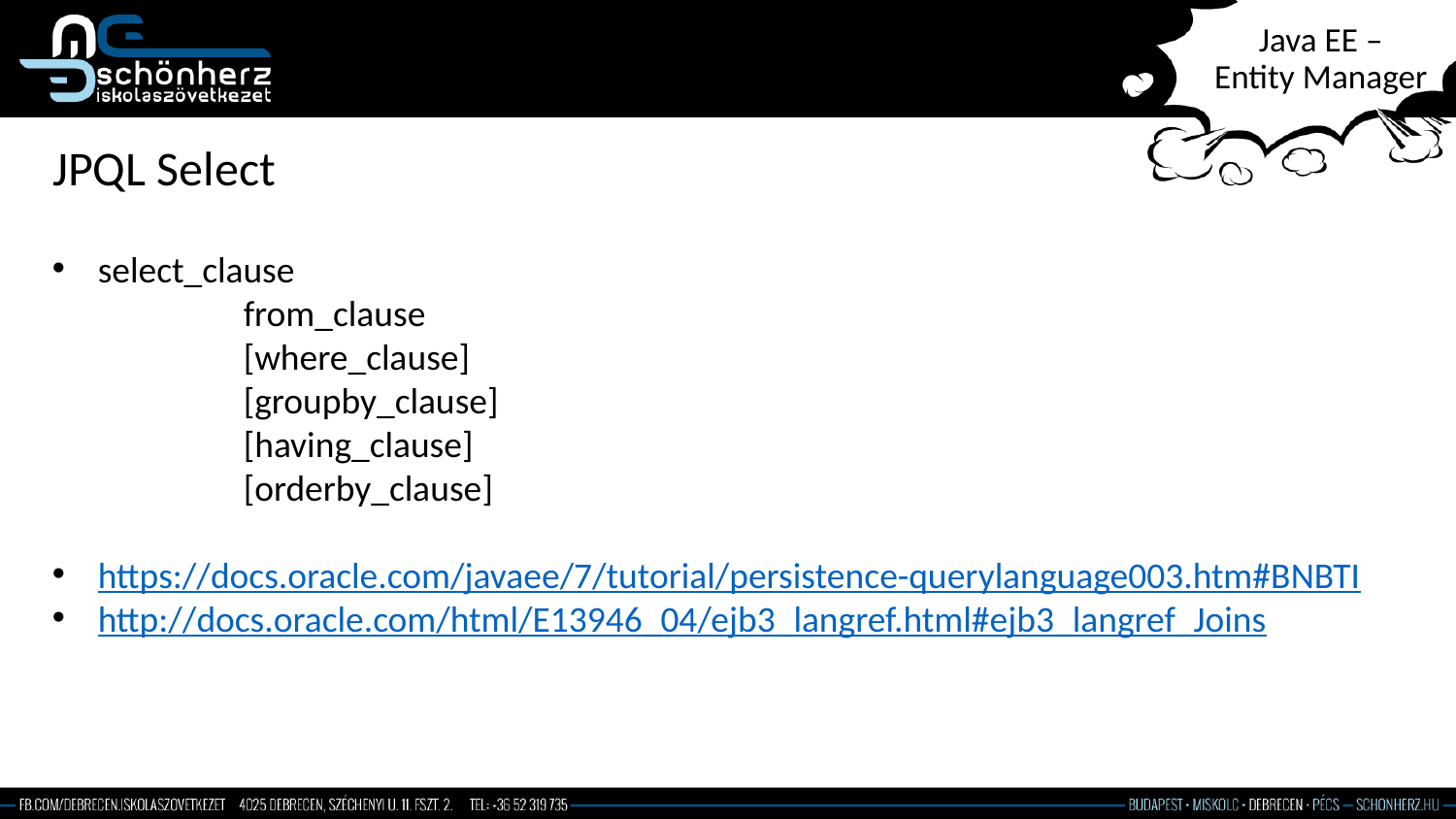

# Java EE – Entity Manager
JPQL Select
select_clause
	from_clause
	[where_clause]
	[groupby_clause]
	[having_clause]
	[orderby_clause]
https://docs.oracle.com/javaee/7/tutorial/persistence-querylanguage003.htm#BNBTI
http://docs.oracle.com/html/E13946_04/ejb3_langref.html#ejb3_langref_Joins